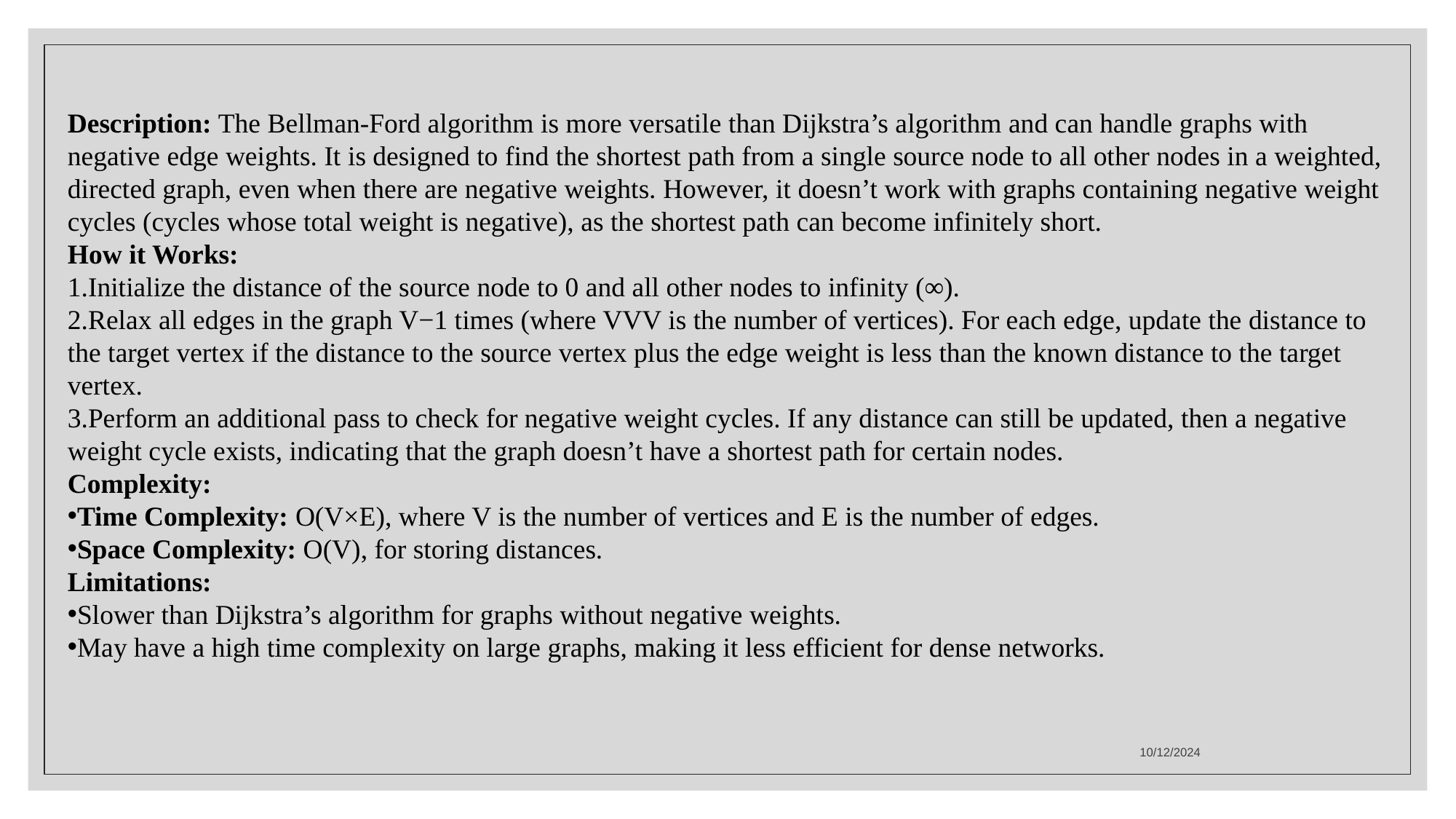

Description: The Bellman-Ford algorithm is more versatile than Dijkstra’s algorithm and can handle graphs with negative edge weights. It is designed to find the shortest path from a single source node to all other nodes in a weighted, directed graph, even when there are negative weights. However, it doesn’t work with graphs containing negative weight cycles (cycles whose total weight is negative), as the shortest path can become infinitely short.
How it Works:
Initialize the distance of the source node to 0 and all other nodes to infinity (∞).
Relax all edges in the graph V−1 times (where VVV is the number of vertices). For each edge, update the distance to the target vertex if the distance to the source vertex plus the edge weight is less than the known distance to the target vertex.
Perform an additional pass to check for negative weight cycles. If any distance can still be updated, then a negative weight cycle exists, indicating that the graph doesn’t have a shortest path for certain nodes.
Complexity:
Time Complexity: O(V×E), where V is the number of vertices and E is the number of edges.
Space Complexity: O(V), for storing distances.
Limitations:
Slower than Dijkstra’s algorithm for graphs without negative weights.
May have a high time complexity on large graphs, making it less efficient for dense networks.
10/12/2024